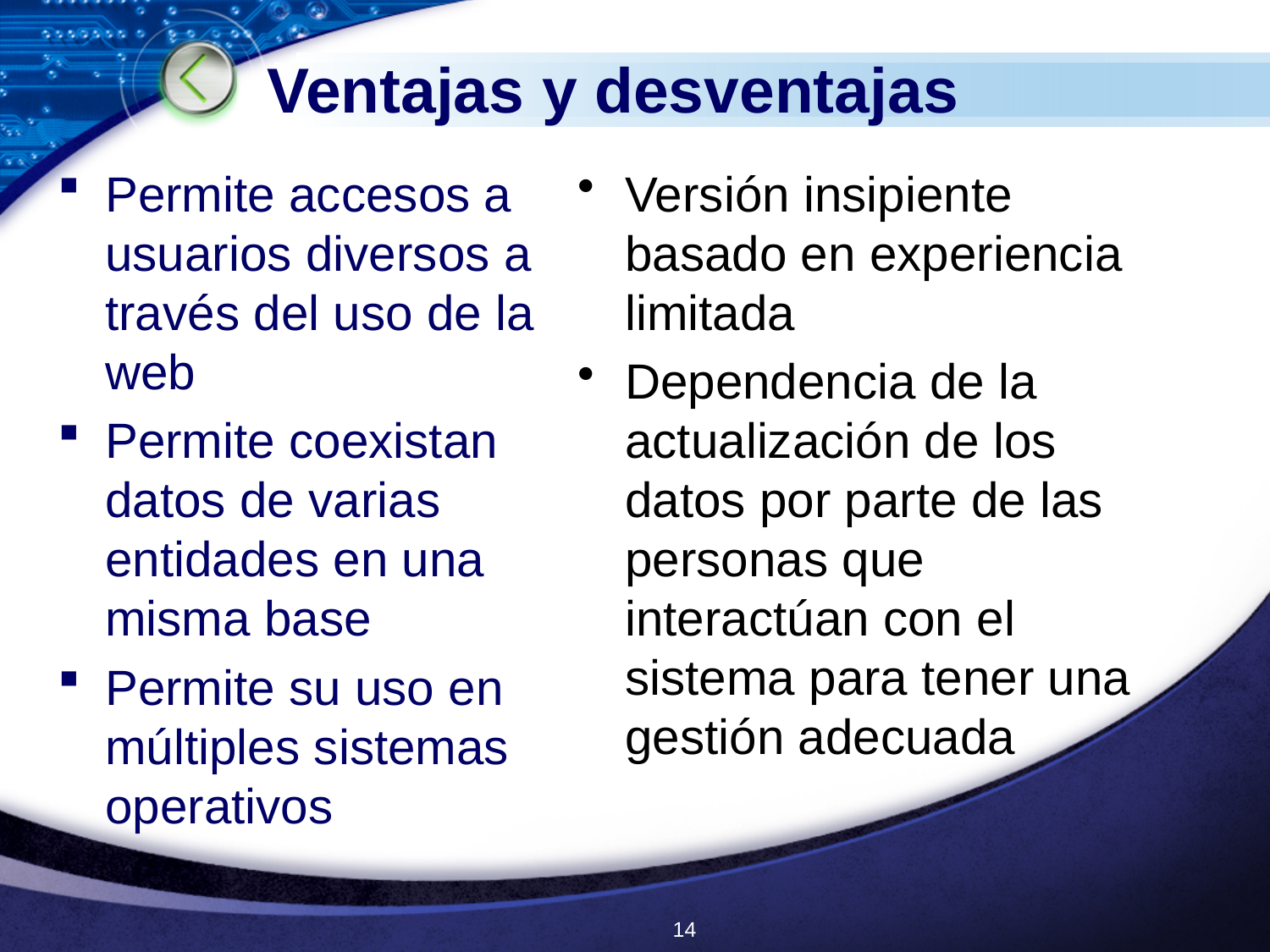

# Ventajas y desventajas
Permite accesos a usuarios diversos a través del uso de la web
Permite coexistan datos de varias entidades en una misma base
Permite su uso en múltiples sistemas operativos

Versión insipiente basado en experiencia limitada
Dependencia de la actualización de los datos por parte de las personas que interactúan con el sistema para tener una gestión adecuada
14